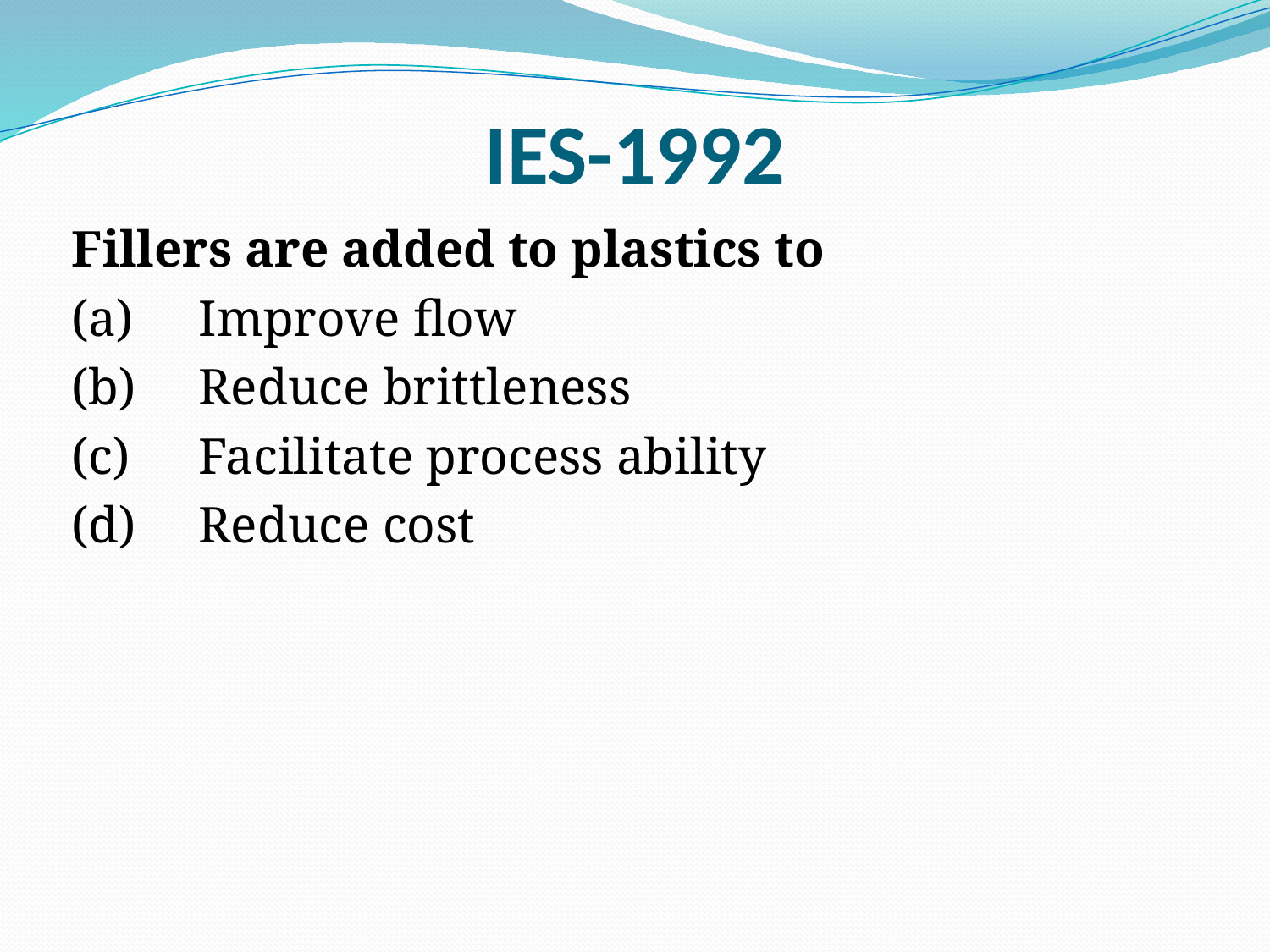

# IES-1992
	Fillers are added to plastics to
	(a)	Improve flow
	(b)	Reduce brittleness
	(c)	Facilitate process ability
	(d)	Reduce cost